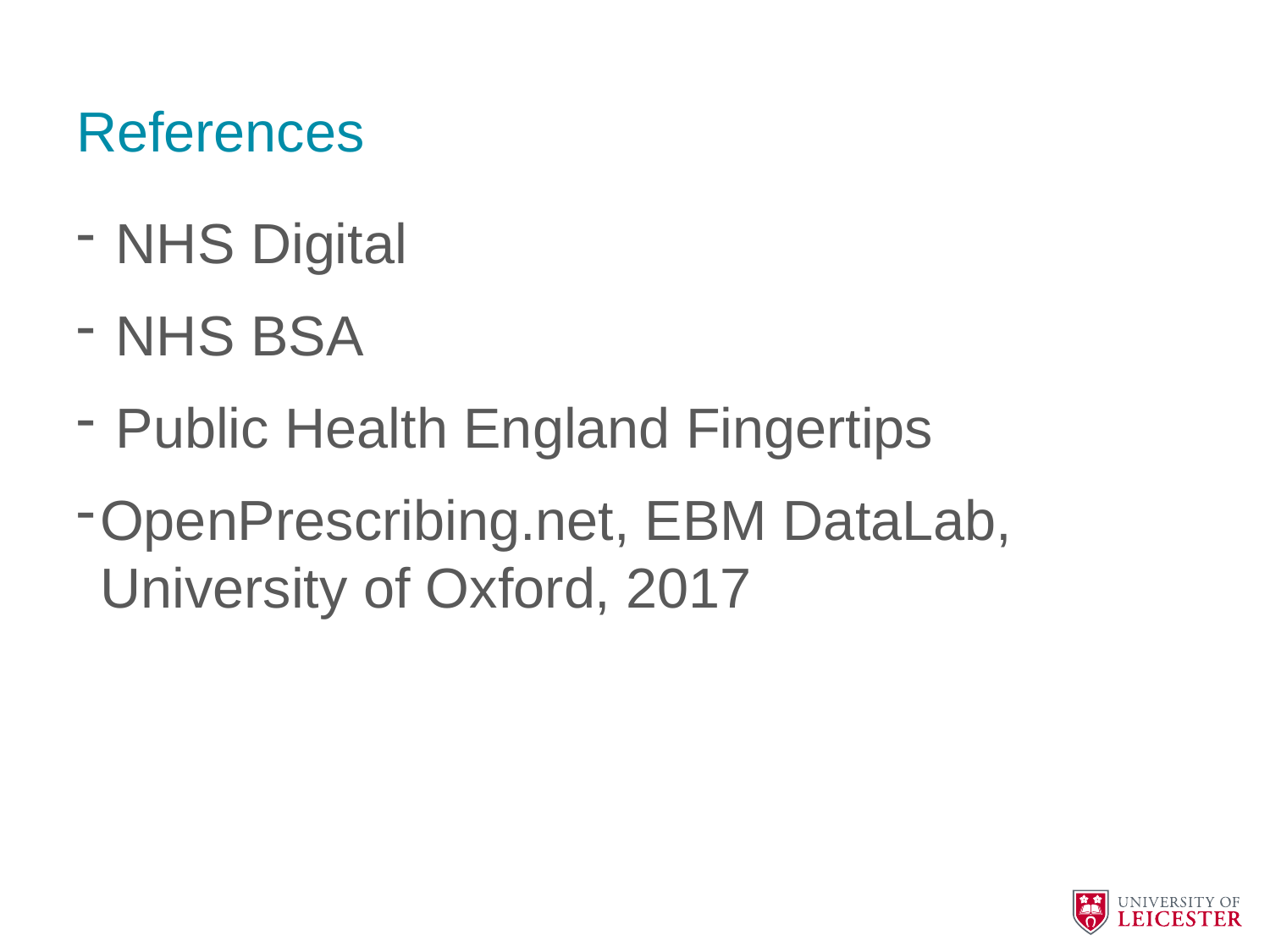

# References
 NHS Digital
 NHS BSA
 Public Health England Fingertips
OpenPrescribing.net, EBM DataLab, University of Oxford, 2017